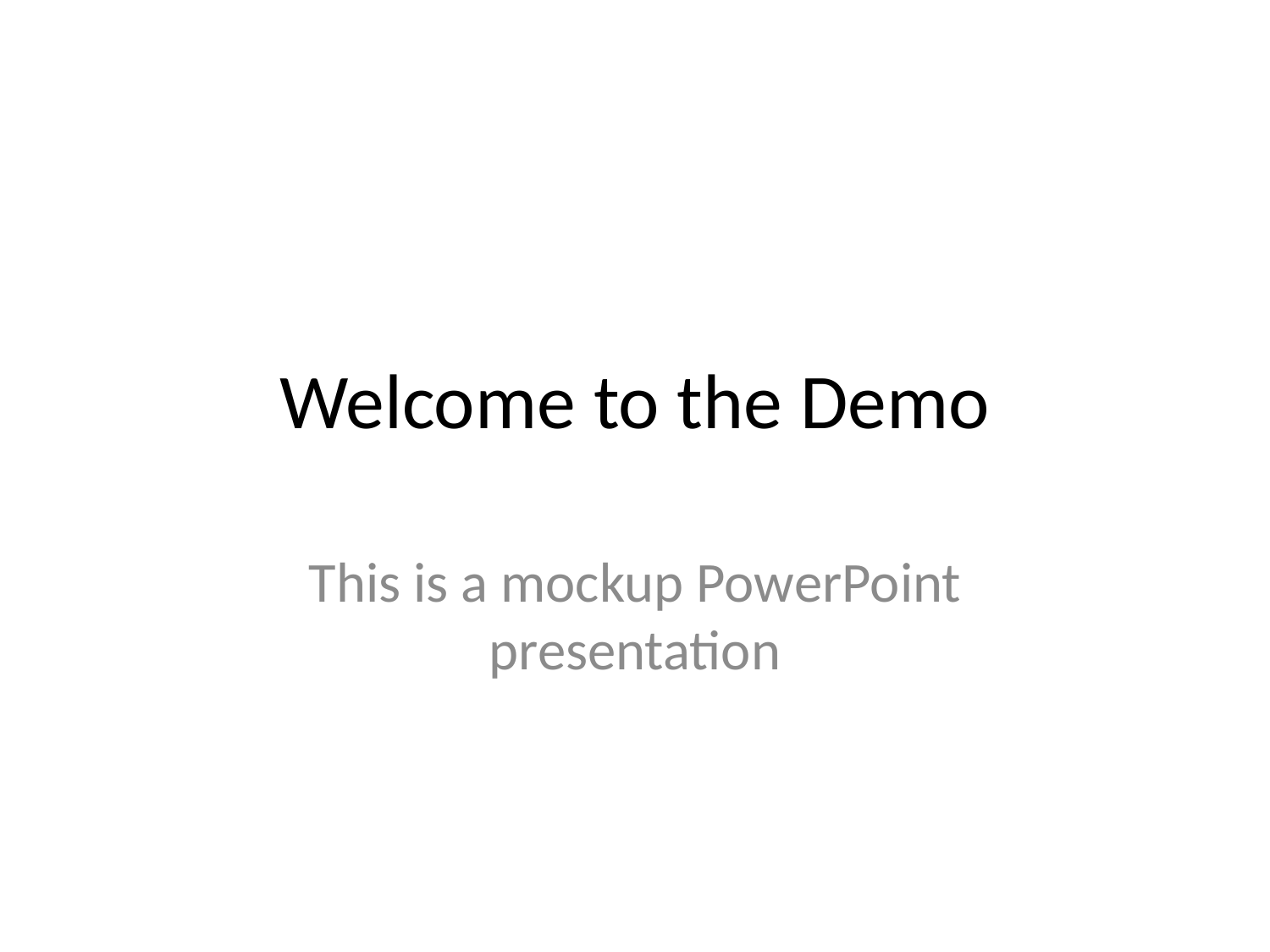

# Welcome to the Demo
This is a mockup PowerPoint presentation